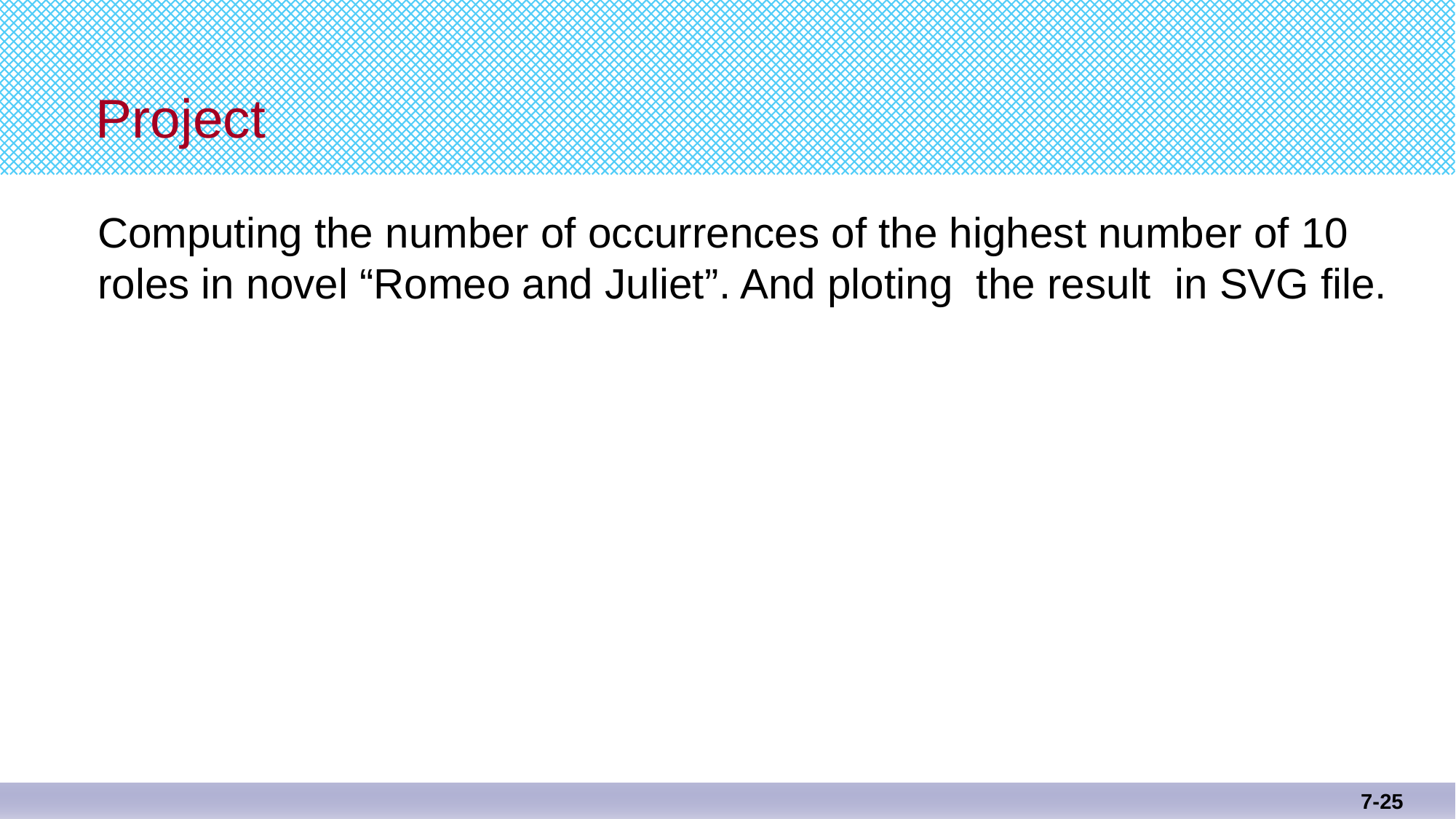

# Project
Computing the number of occurrences of the highest number of 10 roles in novel “Romeo and Juliet”. And ploting  the result  in SVG file.
7-25